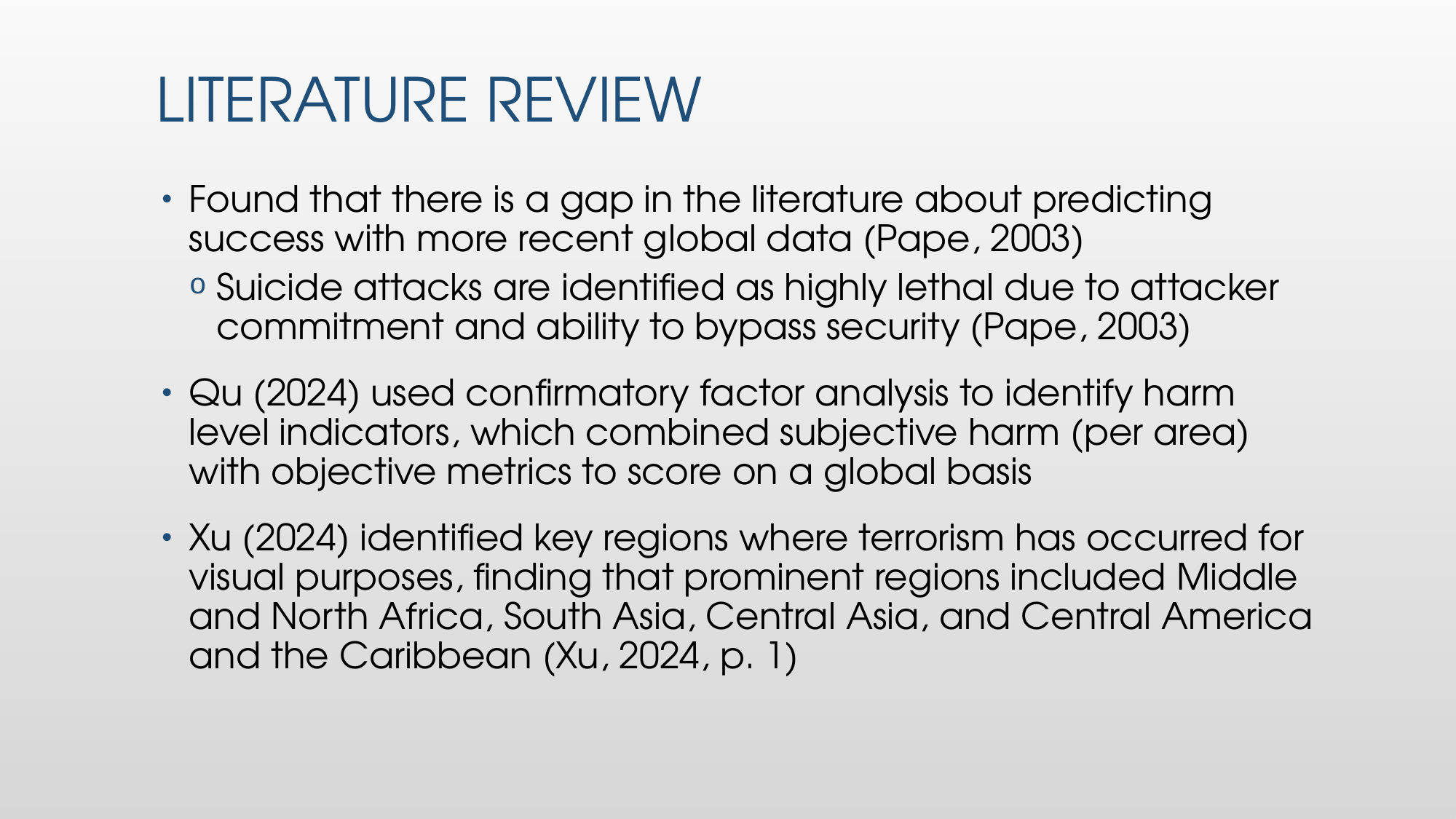

# LITERATURE REVIEW
Found that there is a gap in the literature about predicting success with more recent global data (Pape, 2003)
Suicide attacks are identified as highly lethal due to attacker commitment and ability to bypass security (Pape, 2003)
Qu (2024) used confirmatory factor analysis to identify harm level indicators, which combined subjective harm (per area) with objective metrics to score on a global basis
Xu (2024) identified key regions where terrorism has occurred for visual purposes, finding that prominent regions included Middle and North Africa, South Asia, Central Asia, and Central America and the Caribbean (Xu, 2024, p. 1)